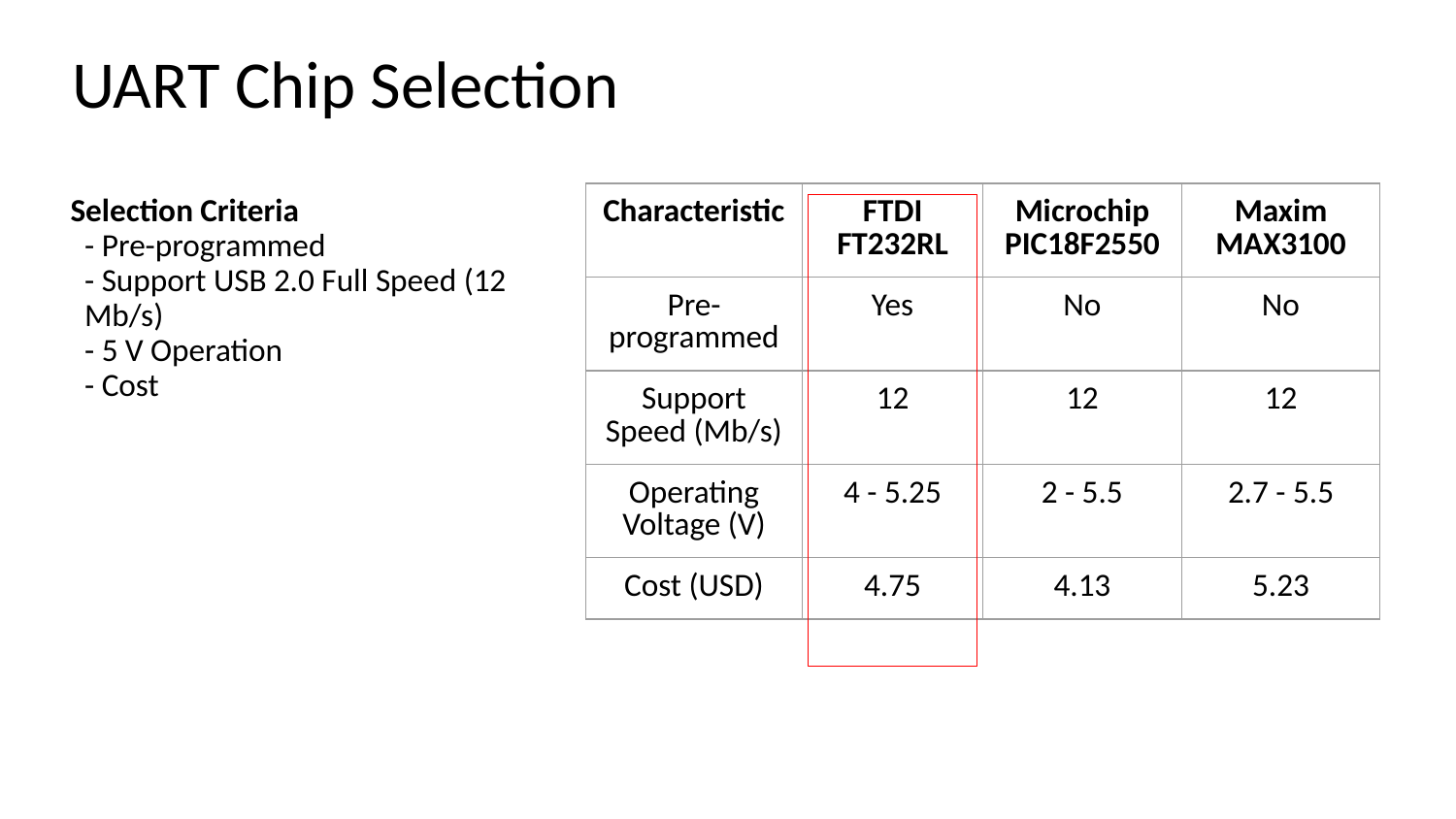

# UART Chip Selection
Selection Criteria
- Pre-programmed
- Support USB 2.0 Full Speed (12 Mb/s)
- 5 V Operation
- Cost

| Characteristic | FTDI FT232RL | Microchip PIC18F2550 | Maxim MAX3100 |
| --- | --- | --- | --- |
| Pre-programmed | Yes | No | No |
| Support Speed (Mb/s) | 12 | 12 | 12 |
| Operating Voltage (V) | 4 - 5.25 | 2 - 5.5 | 2.7 - 5.5 |
| Cost (USD) | 4.75 | 4.13 | 5.23 |